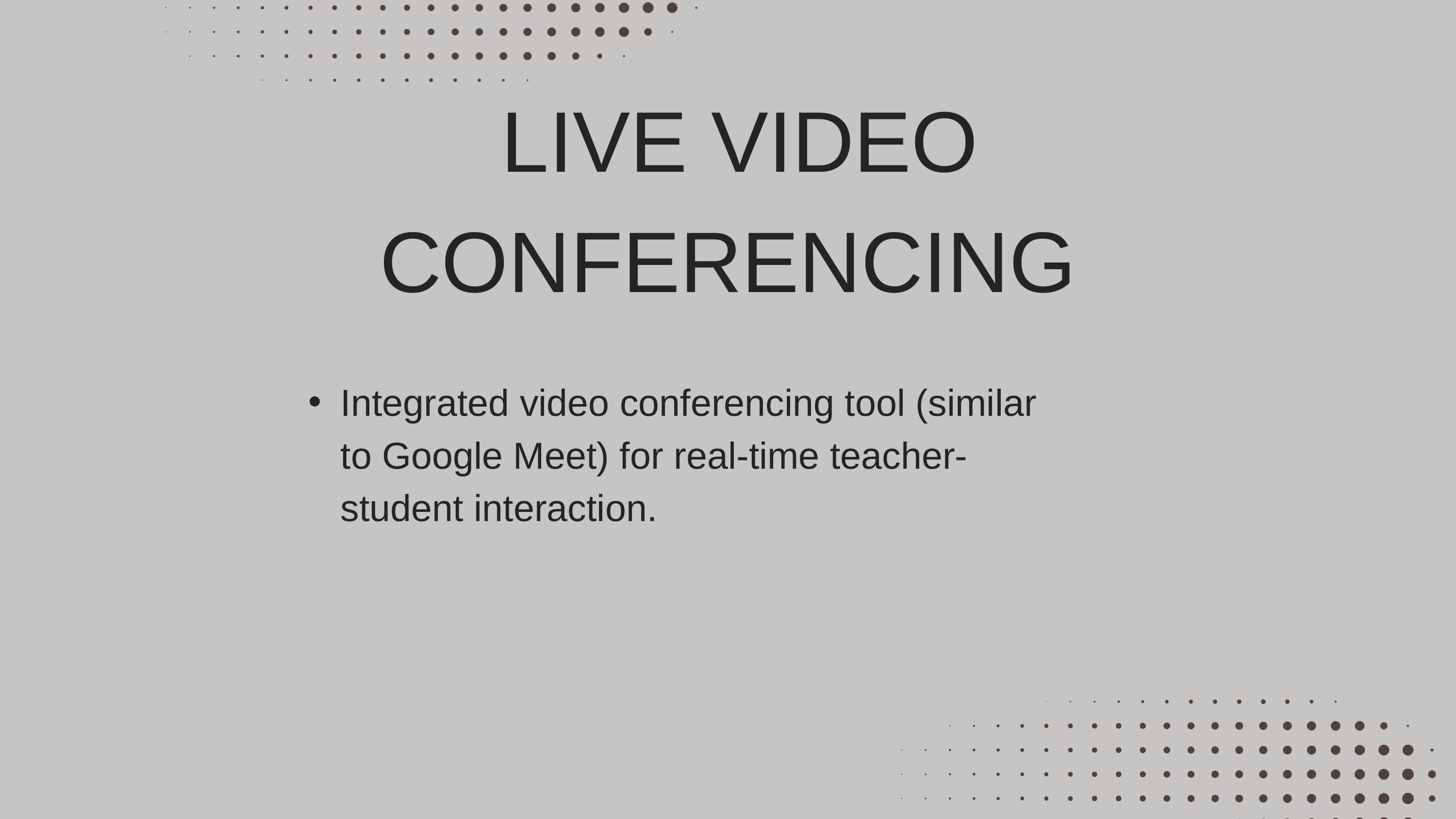

LIVE VIDEO CONFERENCING

Integrated video conferencing tool (similar to Google Meet) for real-time teacher-student interaction.